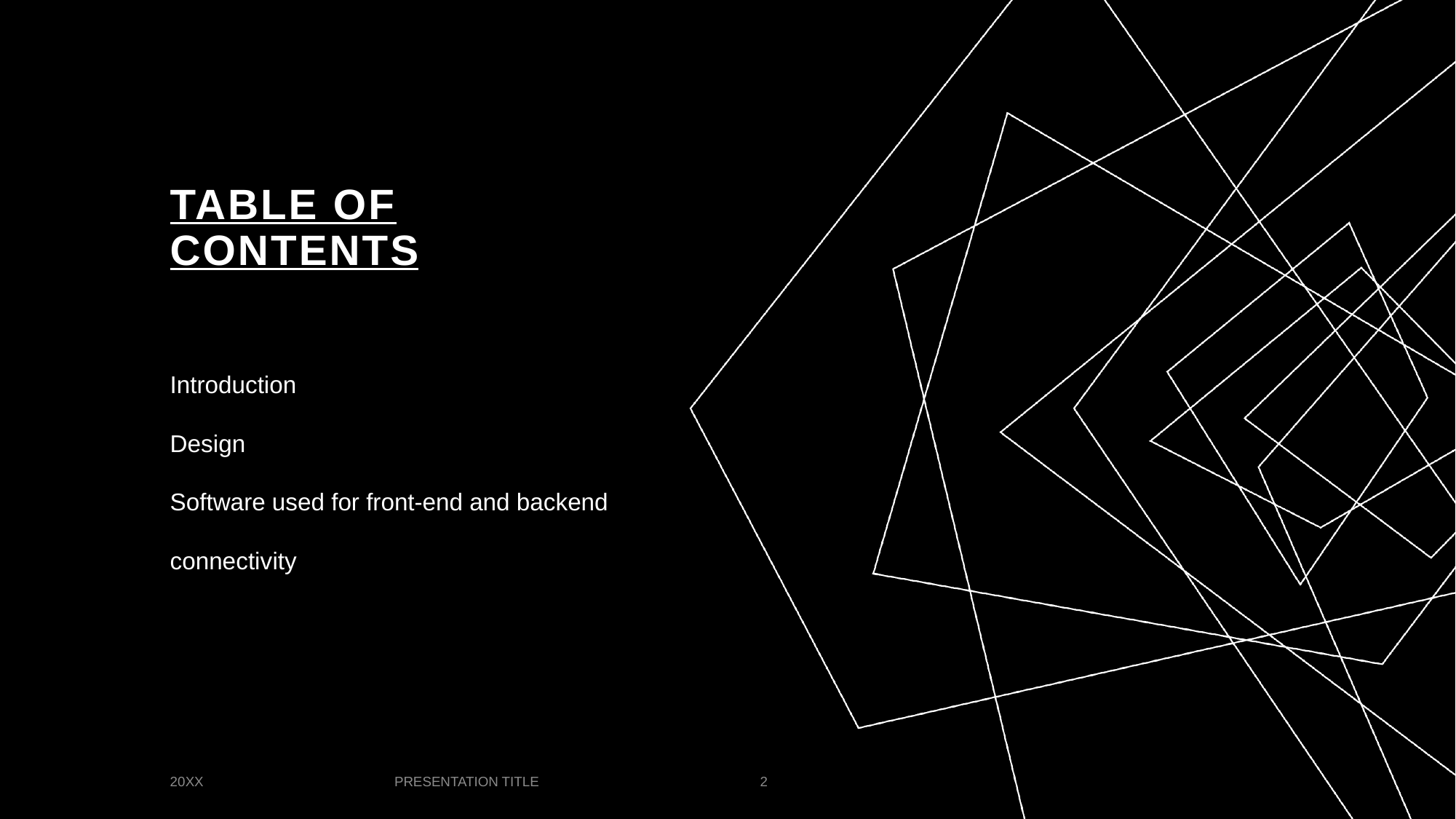

# TABLE OF CONTENTS
Introduction
Design
Software used for front-end and backend
connectivity
PRESENTATION TITLE
20XX
2